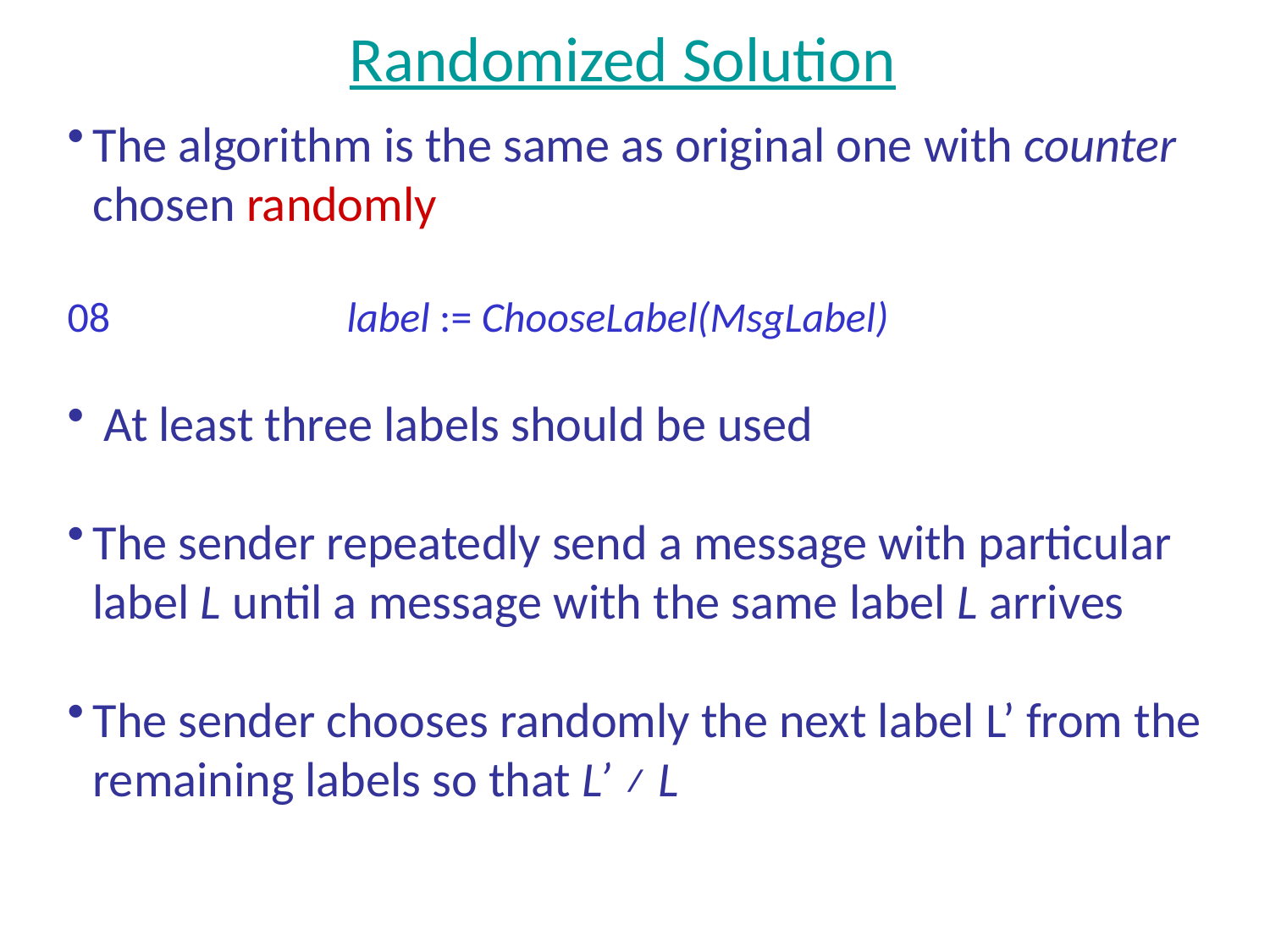

Randomized Solution
The algorithm is the same as original one with counter chosen randomly

08		label := ChooseLabel(MsgLabel)

 At least three labels should be used

The sender repeatedly send a message with particular label L until a message with the same label L arrives

The sender chooses randomly the next label L’ from the remaining labels so that L’ ≠ L